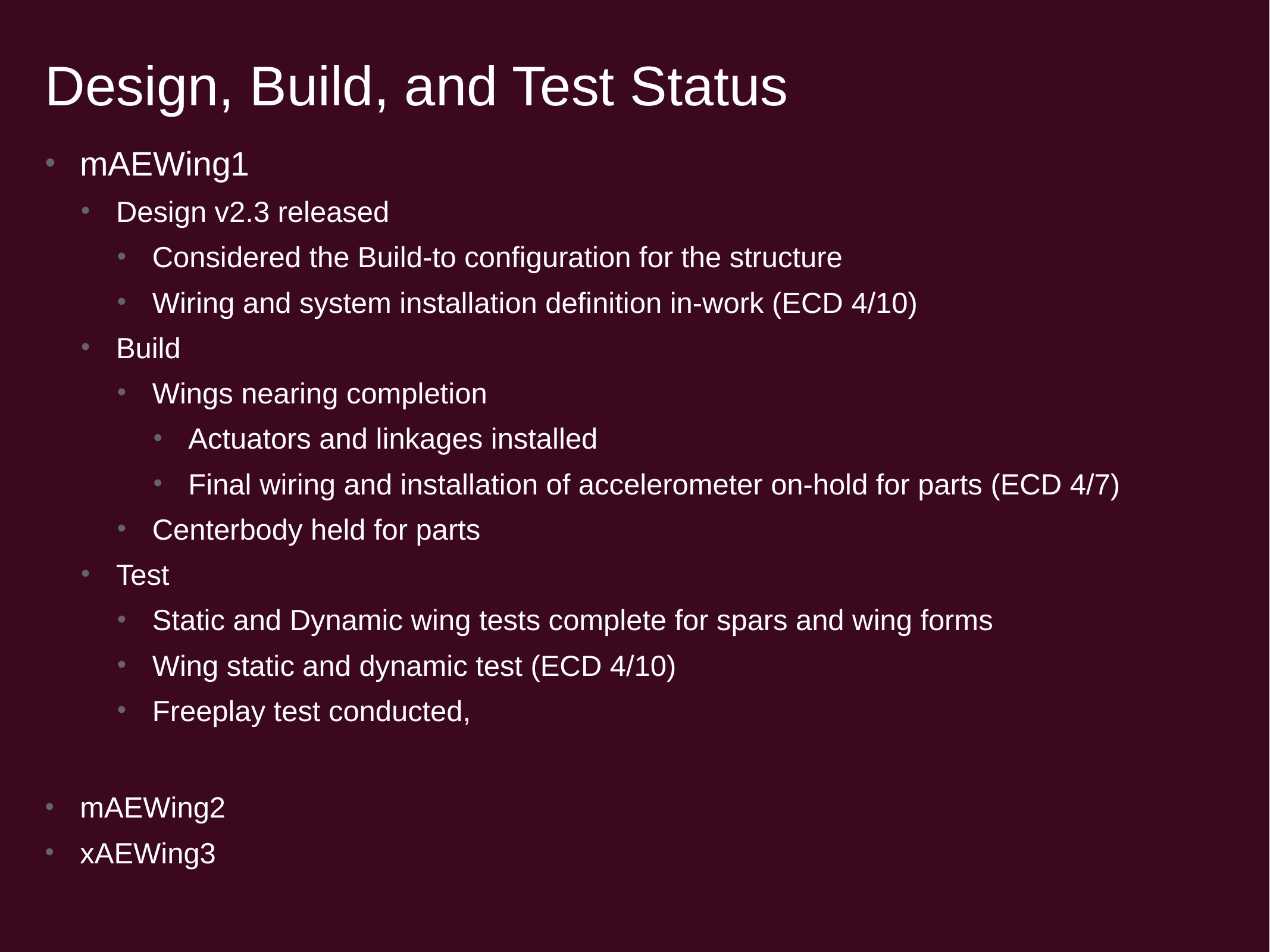

# Design, Build, and Test Status
mAEWing1
Design v2.3 released
Considered the Build-to configuration for the structure
Wiring and system installation definition in-work (ECD 4/10)
Build
Wings nearing completion
Actuators and linkages installed
Final wiring and installation of accelerometer on-hold for parts (ECD 4/7)
Centerbody held for parts
Test
Static and Dynamic wing tests complete for spars and wing forms
Wing static and dynamic test (ECD 4/10)
Freeplay test conducted,

mAEWing2
xAEWing3